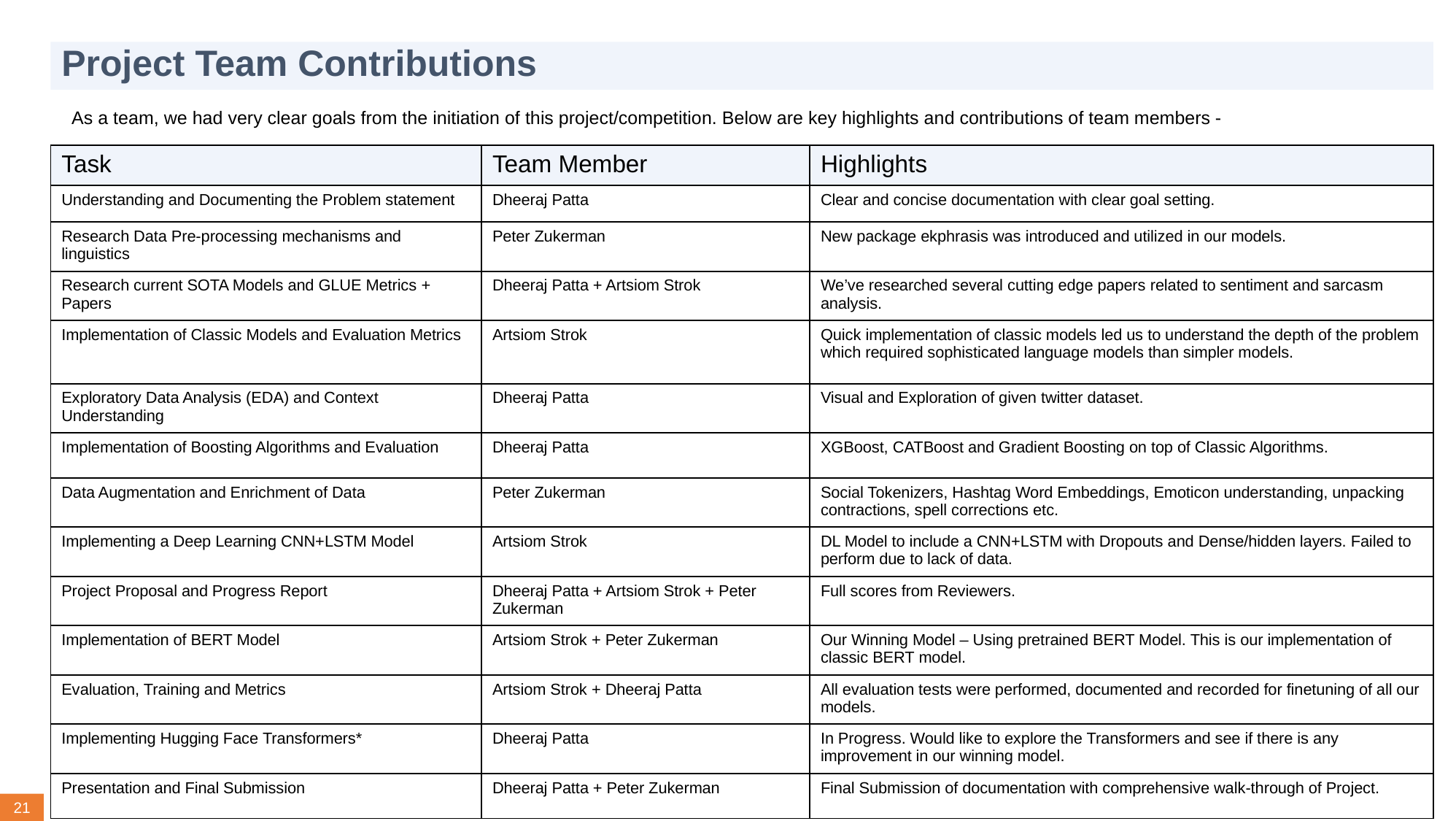

# Project Team Contributions
As a team, we had very clear goals from the initiation of this project/competition. Below are key highlights and contributions of team members -
| Task | Team Member | Highlights |
| --- | --- | --- |
| Understanding and Documenting the Problem statement | Dheeraj Patta | Clear and concise documentation with clear goal setting. |
| Research Data Pre-processing mechanisms and linguistics | Peter Zukerman | New package ekphrasis was introduced and utilized in our models. |
| Research current SOTA Models and GLUE Metrics + Papers | Dheeraj Patta + Artsiom Strok | We’ve researched several cutting edge papers related to sentiment and sarcasm analysis. |
| Implementation of Classic Models and Evaluation Metrics | Artsiom Strok | Quick implementation of classic models led us to understand the depth of the problem which required sophisticated language models than simpler models. |
| Exploratory Data Analysis (EDA) and Context Understanding | Dheeraj Patta | Visual and Exploration of given twitter dataset. |
| Implementation of Boosting Algorithms and Evaluation | Dheeraj Patta | XGBoost, CATBoost and Gradient Boosting on top of Classic Algorithms. |
| Data Augmentation and Enrichment of Data | Peter Zukerman | Social Tokenizers, Hashtag Word Embeddings, Emoticon understanding, unpacking contractions, spell corrections etc. |
| Implementing a Deep Learning CNN+LSTM Model | Artsiom Strok | DL Model to include a CNN+LSTM with Dropouts and Dense/hidden layers. Failed to perform due to lack of data. |
| Project Proposal and Progress Report | Dheeraj Patta + Artsiom Strok + Peter Zukerman | Full scores from Reviewers. |
| Implementation of BERT Model | Artsiom Strok + Peter Zukerman | Our Winning Model – Using pretrained BERT Model. This is our implementation of classic BERT model. |
| Evaluation, Training and Metrics | Artsiom Strok + Dheeraj Patta | All evaluation tests were performed, documented and recorded for finetuning of all our models. |
| Implementing Hugging Face Transformers\* | Dheeraj Patta | In Progress. Would like to explore the Transformers and see if there is any improvement in our winning model. |
| Presentation and Final Submission | Dheeraj Patta + Peter Zukerman | Final Submission of documentation with comprehensive walk-through of Project. |
21